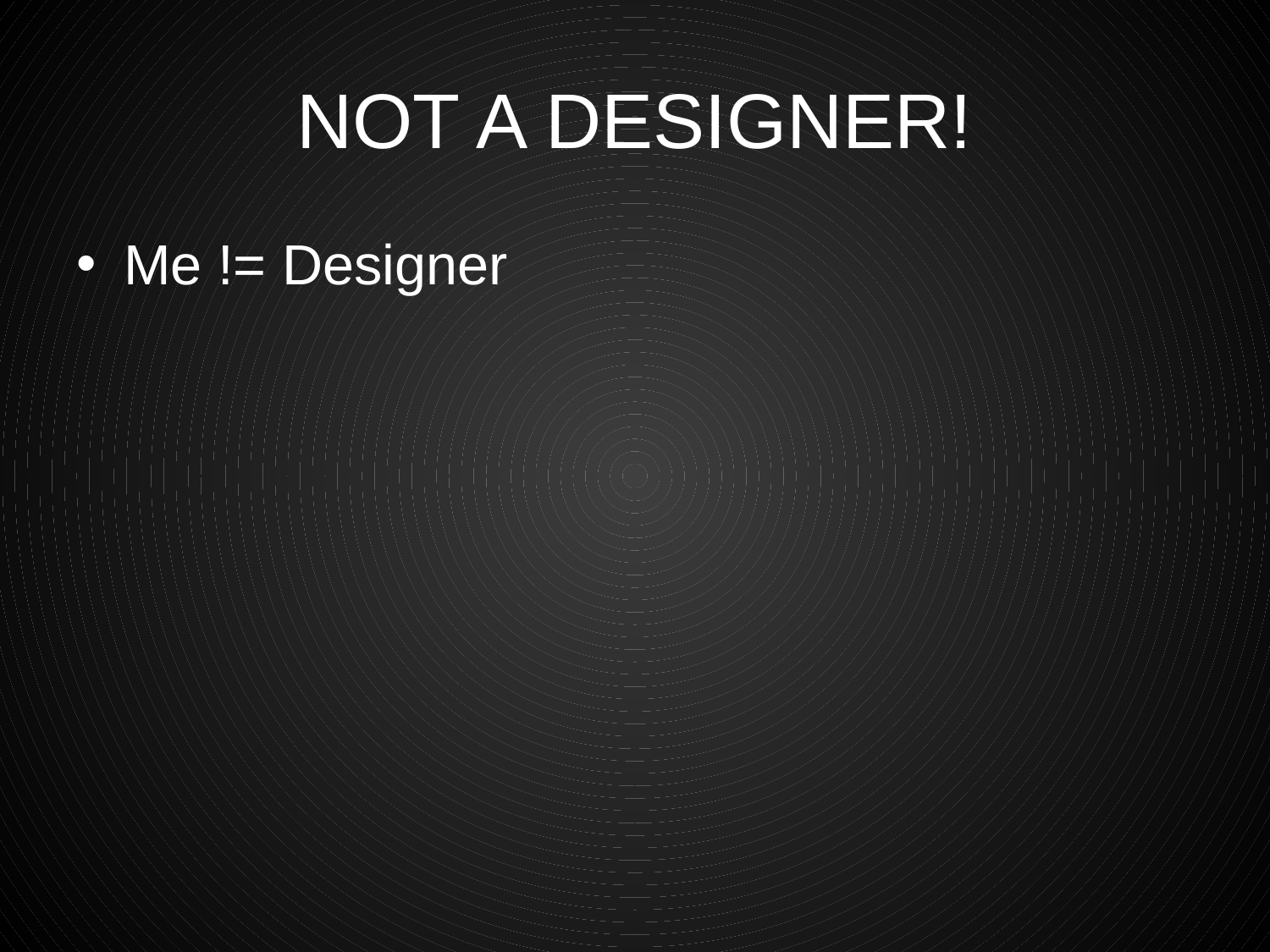

# NOT A DESIGNER!
Me != Designer